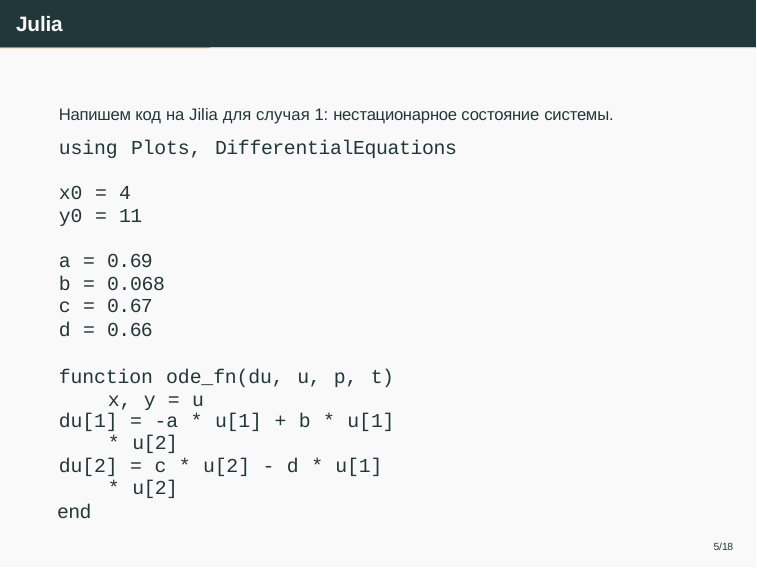

# Julia

Напишем код на Jilia для случая 1: нестационарное состояние системы.
using Plots, DifferentialEquations
x0 = 4
y0 = 11
a = 0.69
b = 0.068
c = 0.67
d = 0.66

function ode_fn(du, u, p, t) x, y = u
du[1] = -a * u[1] + b * u[1] * u[2]
du[2] = c * u[2] - d * u[1] * u[2]
end
5/18